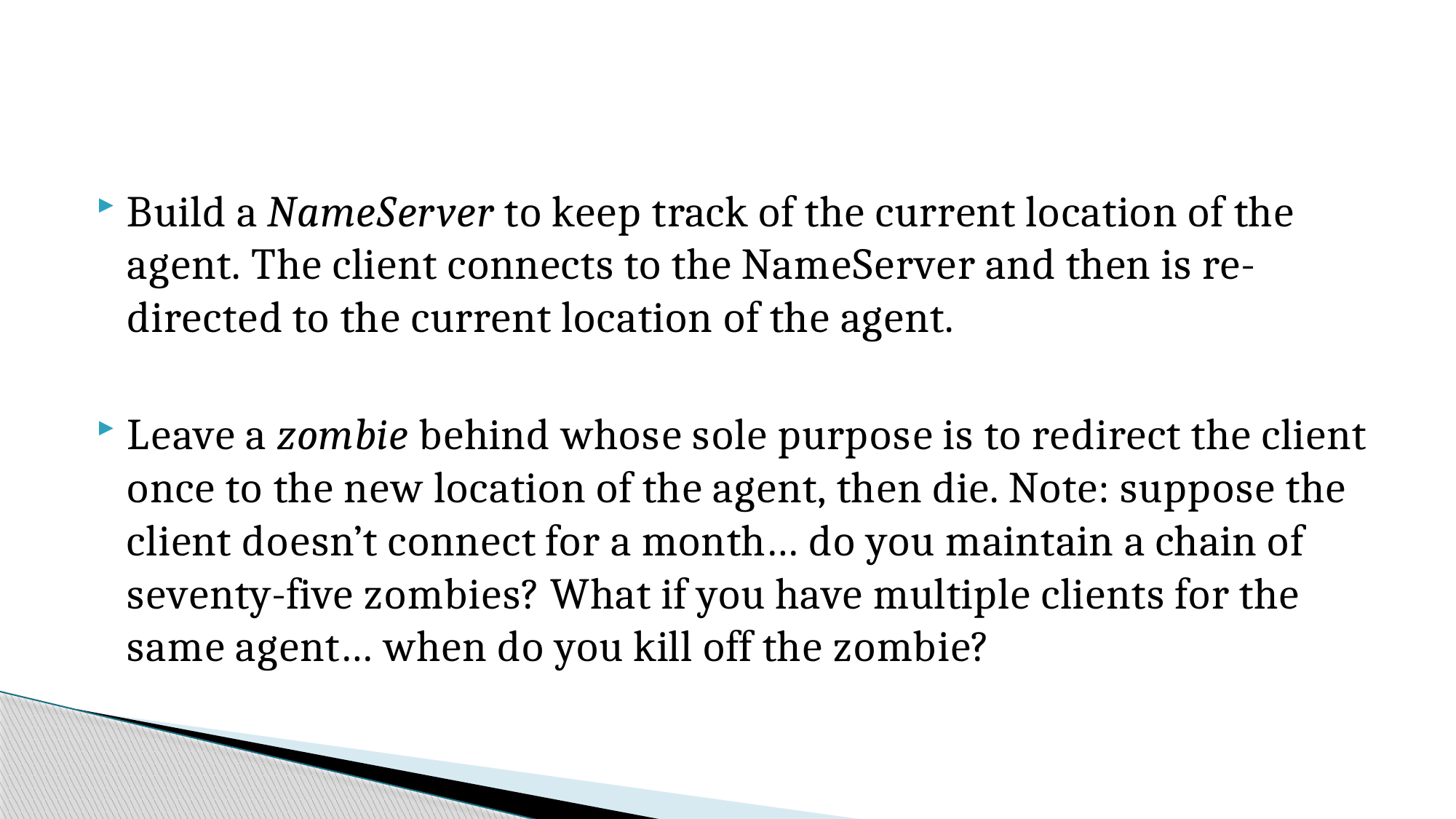

#
Build a NameServer to keep track of the current location of the agent. The client connects to the NameServer and then is re-directed to the current location of the agent.

Leave a zombie behind whose sole purpose is to redirect the client once to the new location of the agent, then die. Note: suppose the client doesn’t connect for a month… do you maintain a chain of seventy-five zombies? What if you have multiple clients for the same agent… when do you kill off the zombie?